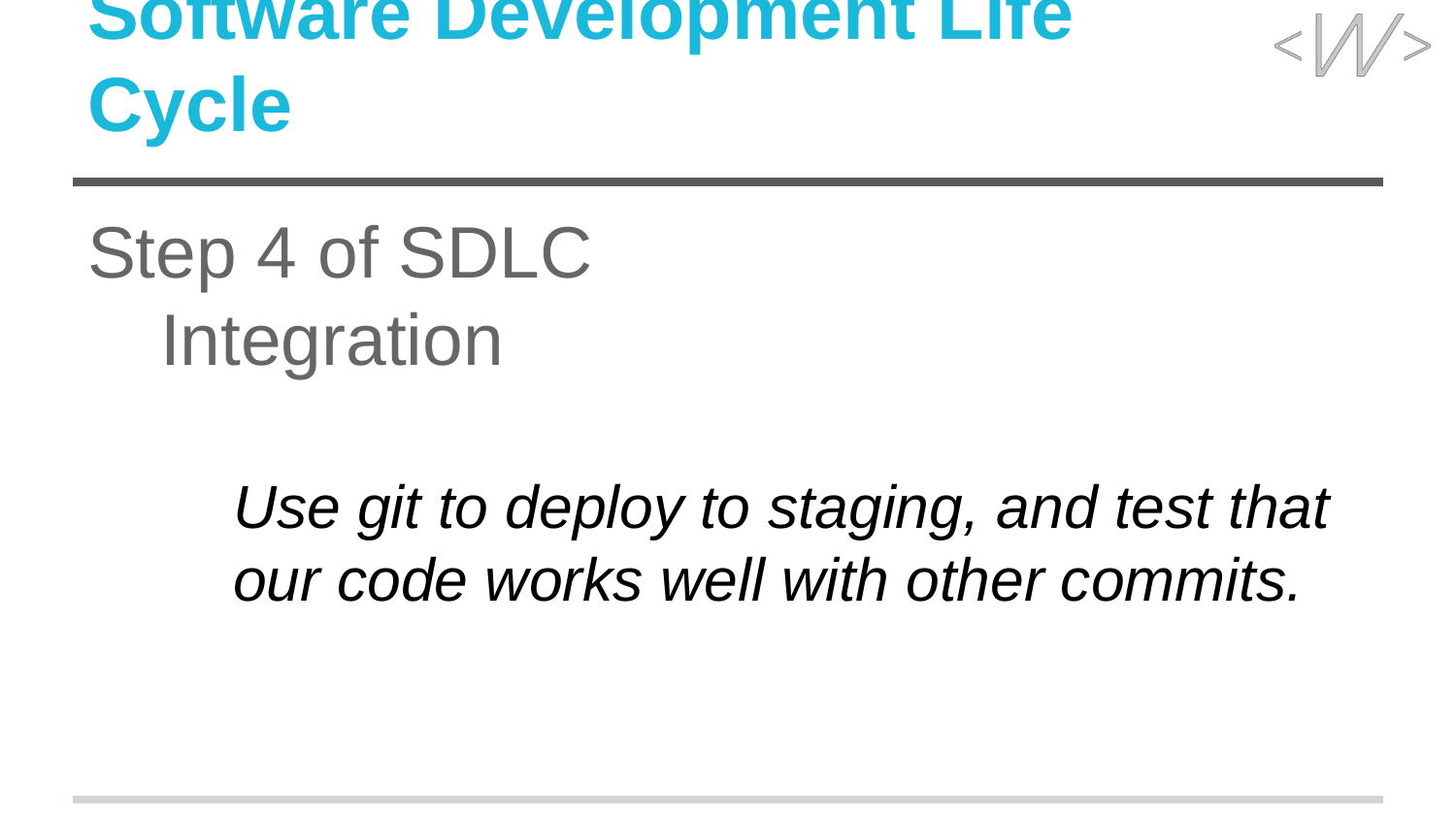

# Software Development Life Cycle
Step 4 of SDLC
Integration

Use git to deploy to staging, and test that our code works well with other commits.